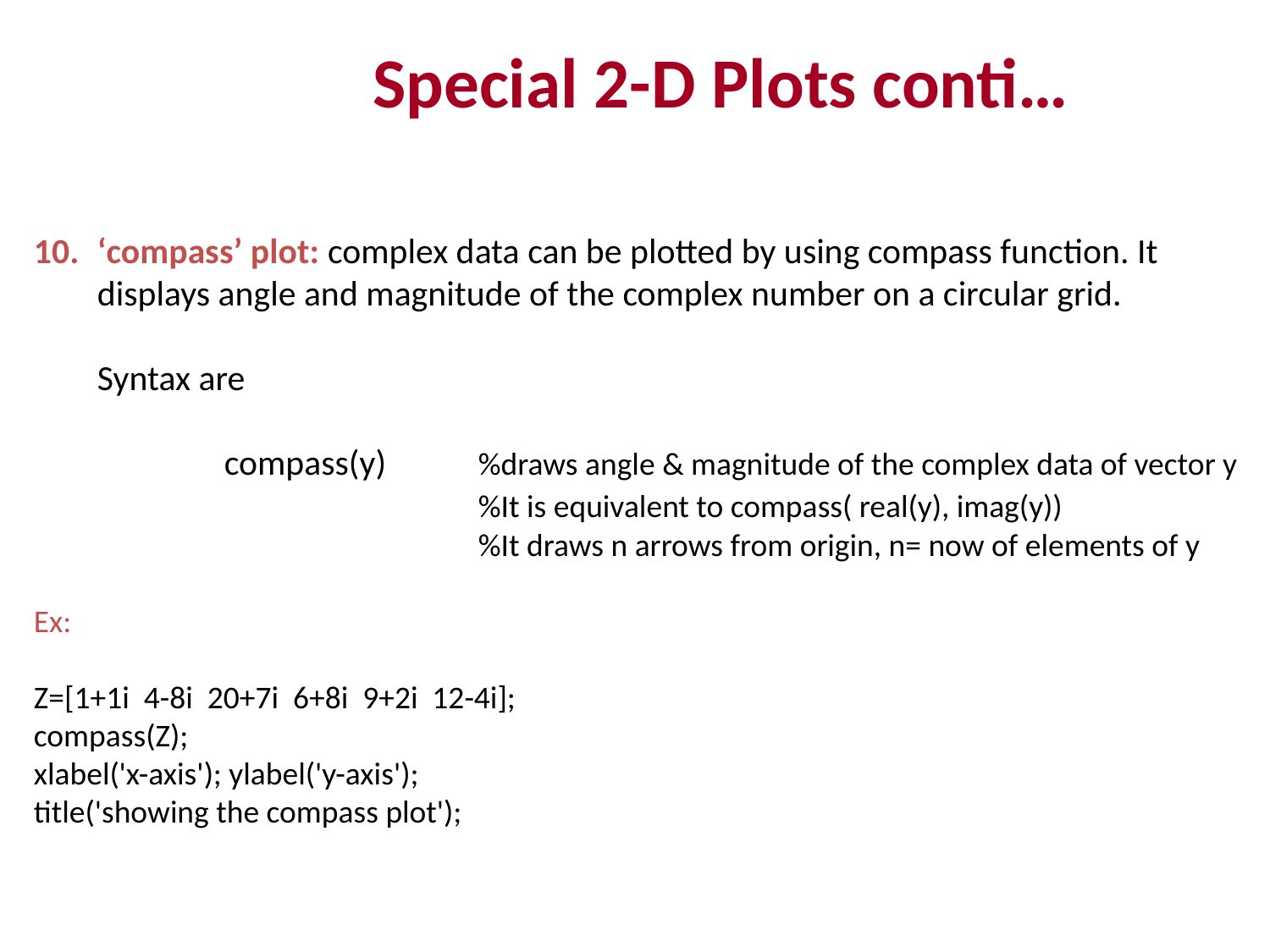

Special 2-D Plots conti…

‘compass’ plot: complex data can be plotted by using compass function. It displays angle and magnitude of the complex number on a circular grid.

	Syntax are

		compass(y)	%draws angle & magnitude of the complex data of vector y 			%It is equivalent to compass( real(y), imag(y))
				%It draws n arrows from origin, n= now of elements of y

Ex:

Z=[1+1i  4-8i  20+7i  6+8i  9+2i  12-4i];
compass(Z);
xlabel('x-axis'); ylabel('y-axis');
title('showing the compass plot');